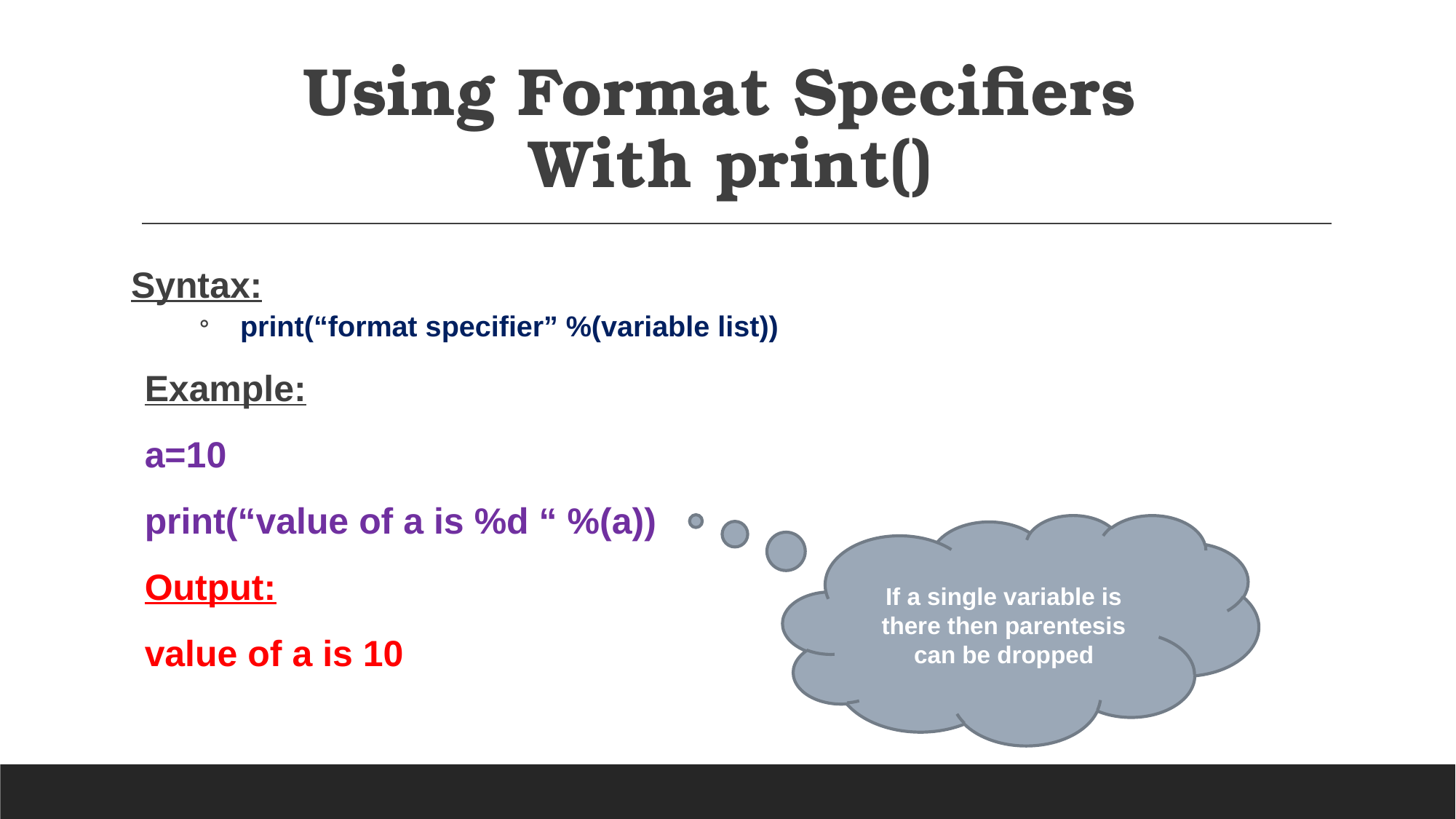

# Using Format Specifiers With print()
Syntax:
print(“format specifier” %(variable list))
Example:
a=10
print(“value of a is %d “ %(a))
Output:
value of a is 10

If a single variable is there then parentesis can be dropped